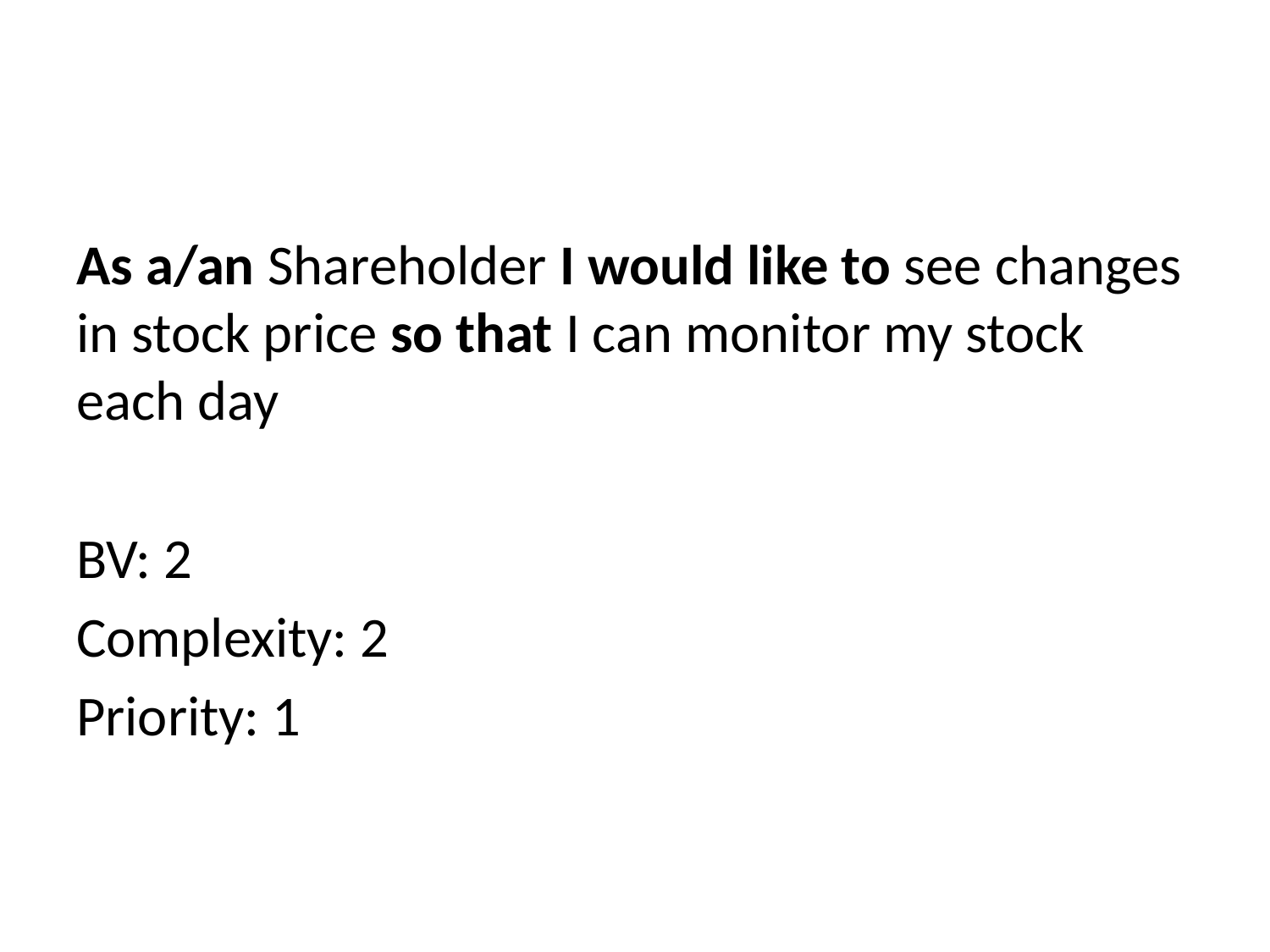

#
As a/an Shareholder I would like to see changes in stock price so that I can monitor my stock each day

BV: 2
Complexity: 2
Priority: 1